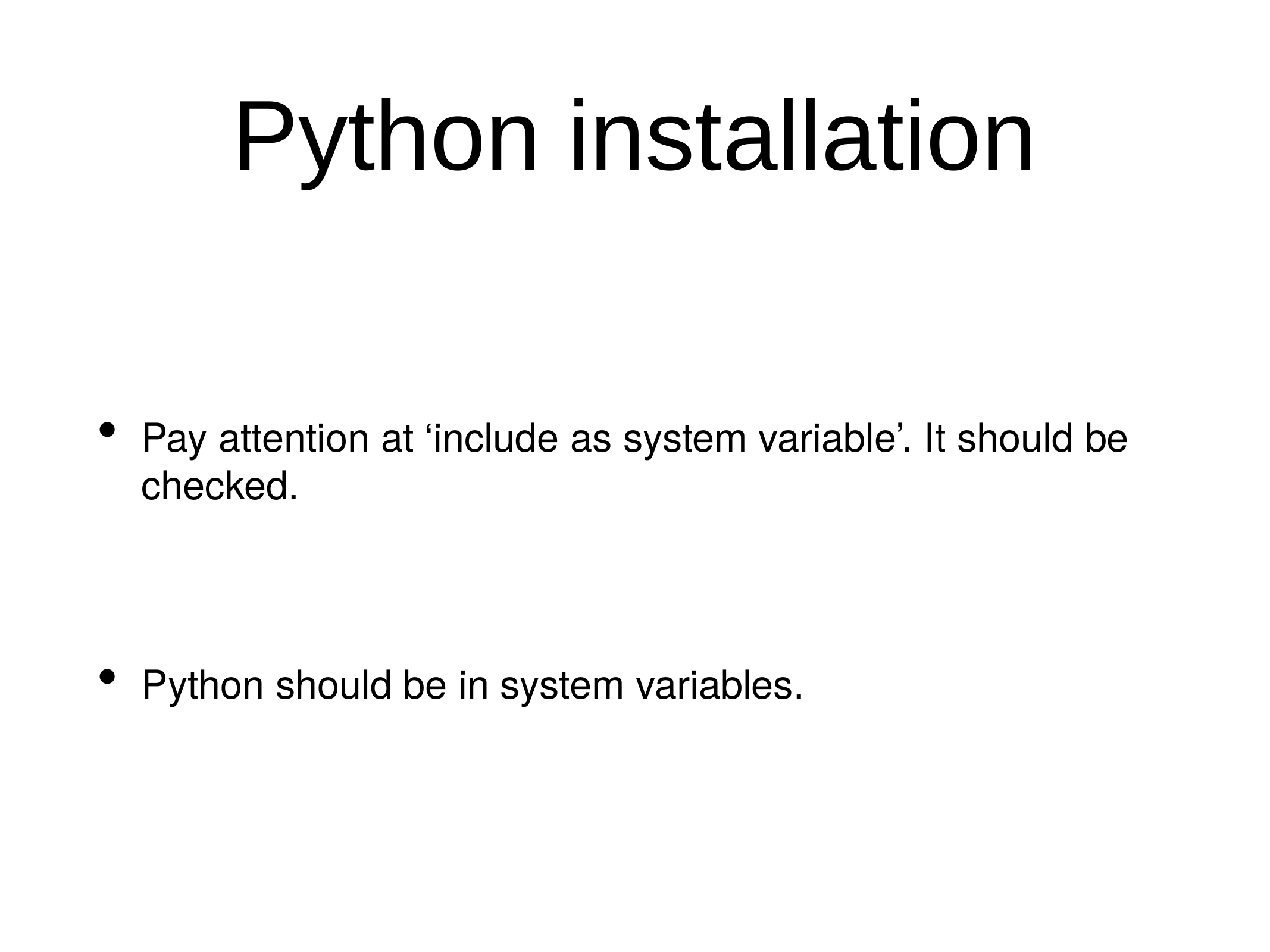

# Python installation
Pay attention at ‘include as system variable’. It should be checked.

Python should be in system variables.